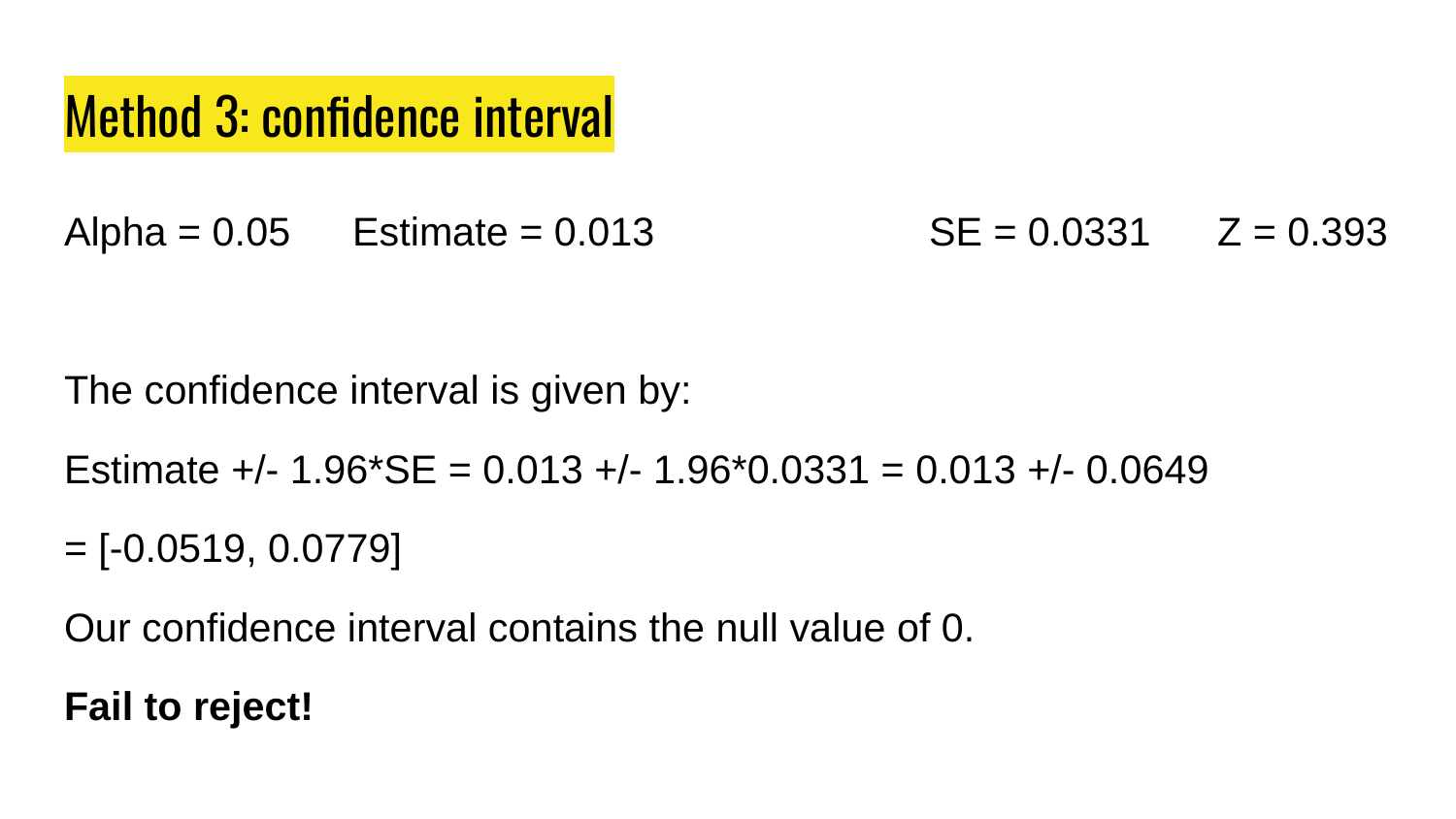

# Method 3: confidence interval
Alpha = 0.05		Estimate = 0.013		SE = 0.0331	Z = 0.393

The confidence interval is given by:
Estimate +/- 1.96*SE = 0.013 +/- 1.96*0.0331 = 0.013 +/- 0.0649
= [-0.0519, 0.0779]
Our confidence interval contains the null value of 0.
Fail to reject!